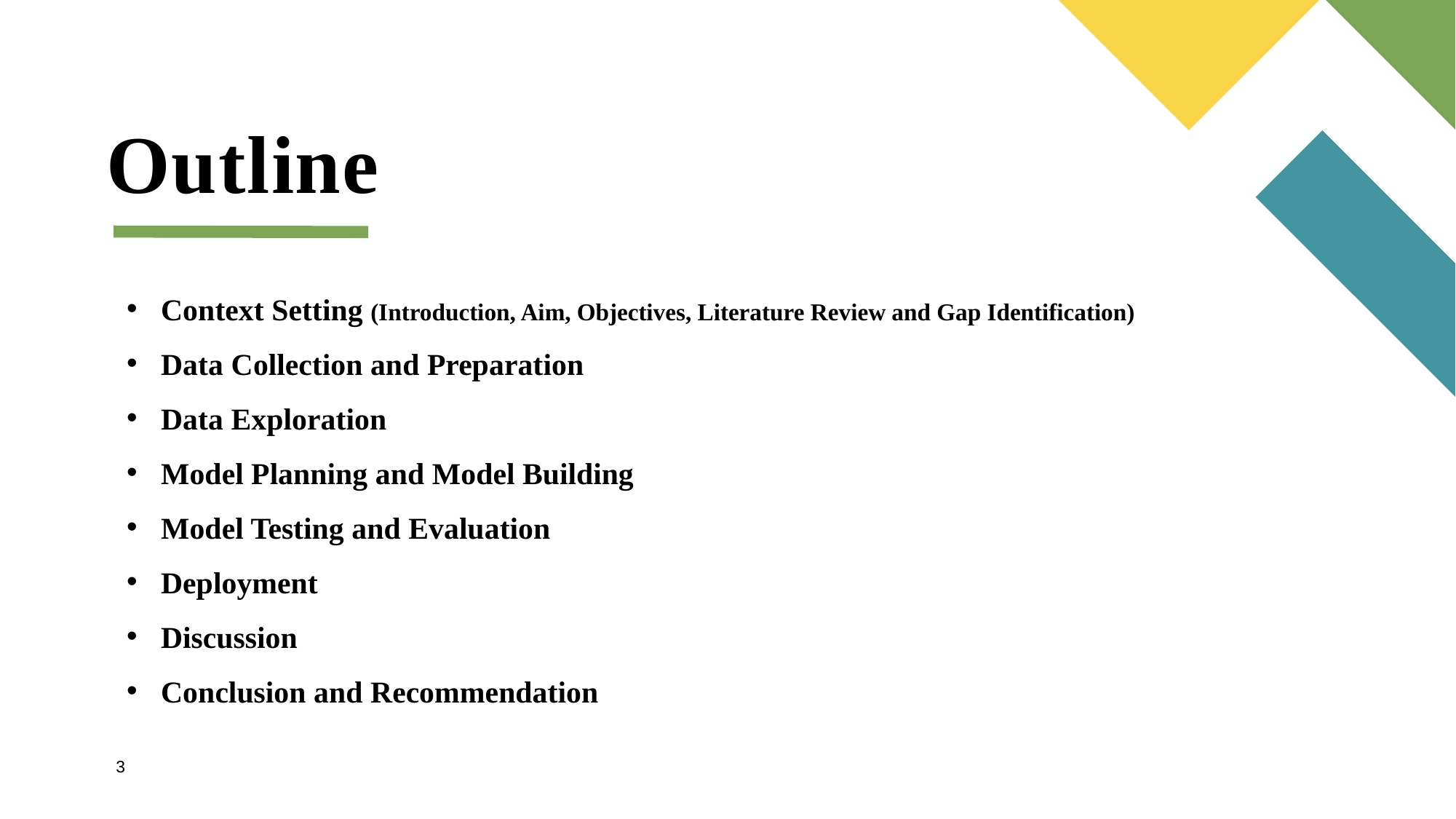

# Outline
Context Setting (Introduction, Aim, Objectives, Literature Review and Gap Identification)
Data Collection and Preparation
Data Exploration
Model Planning and Model Building
Model Testing and Evaluation
Deployment
Discussion
Conclusion and Recommendation

3